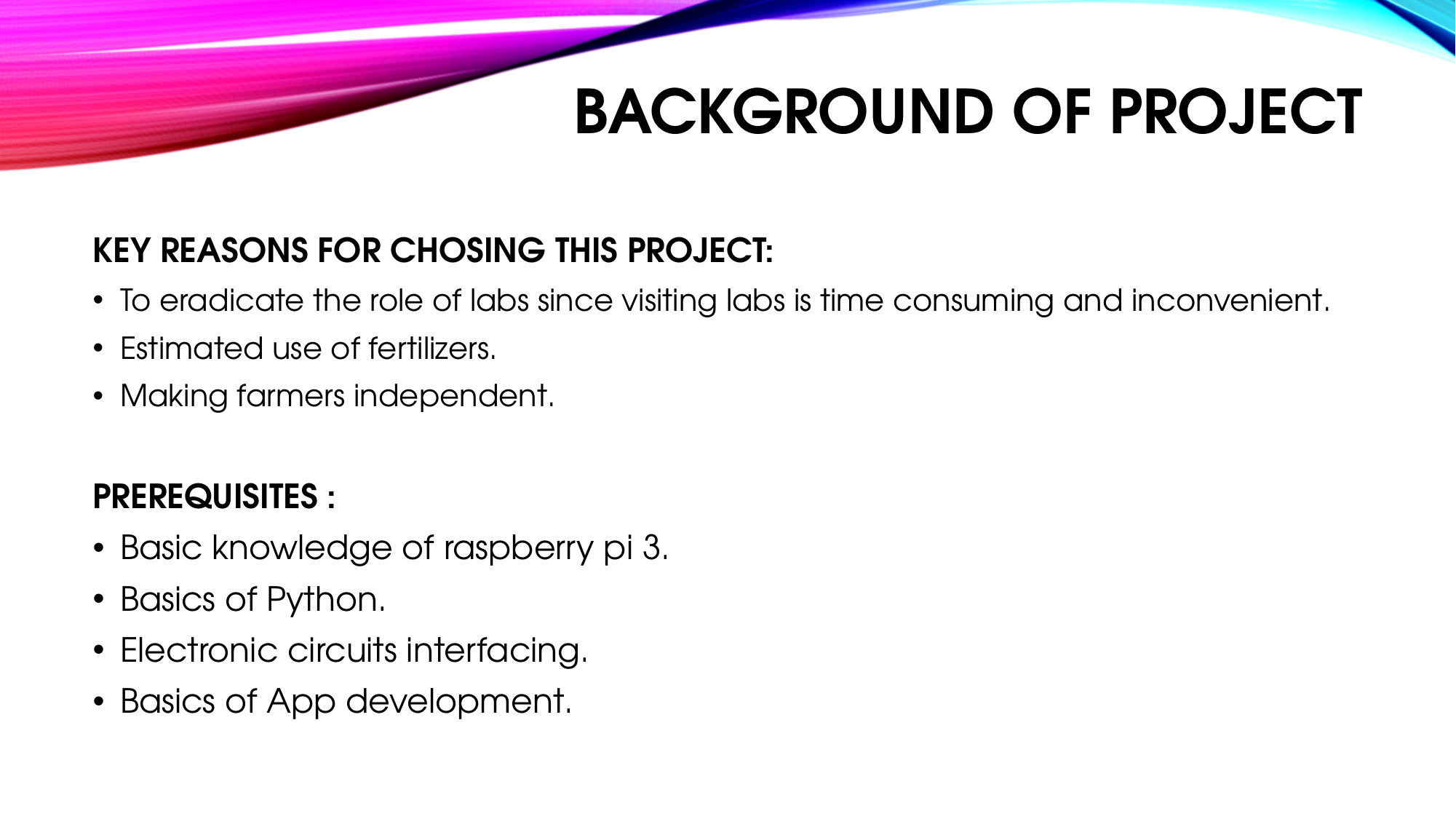

# Background of project

KEY REASONS FOR CHOSING THIS PROJECT:
To eradicate the role of labs since visiting labs is time consuming and inconvenient.
Estimated use of fertilizers.
Making farmers independent.

PREREQUISITES :
Basic knowledge of raspberry pi 3.
Basics of Python.
Electronic circuits interfacing.
Basics of App development.